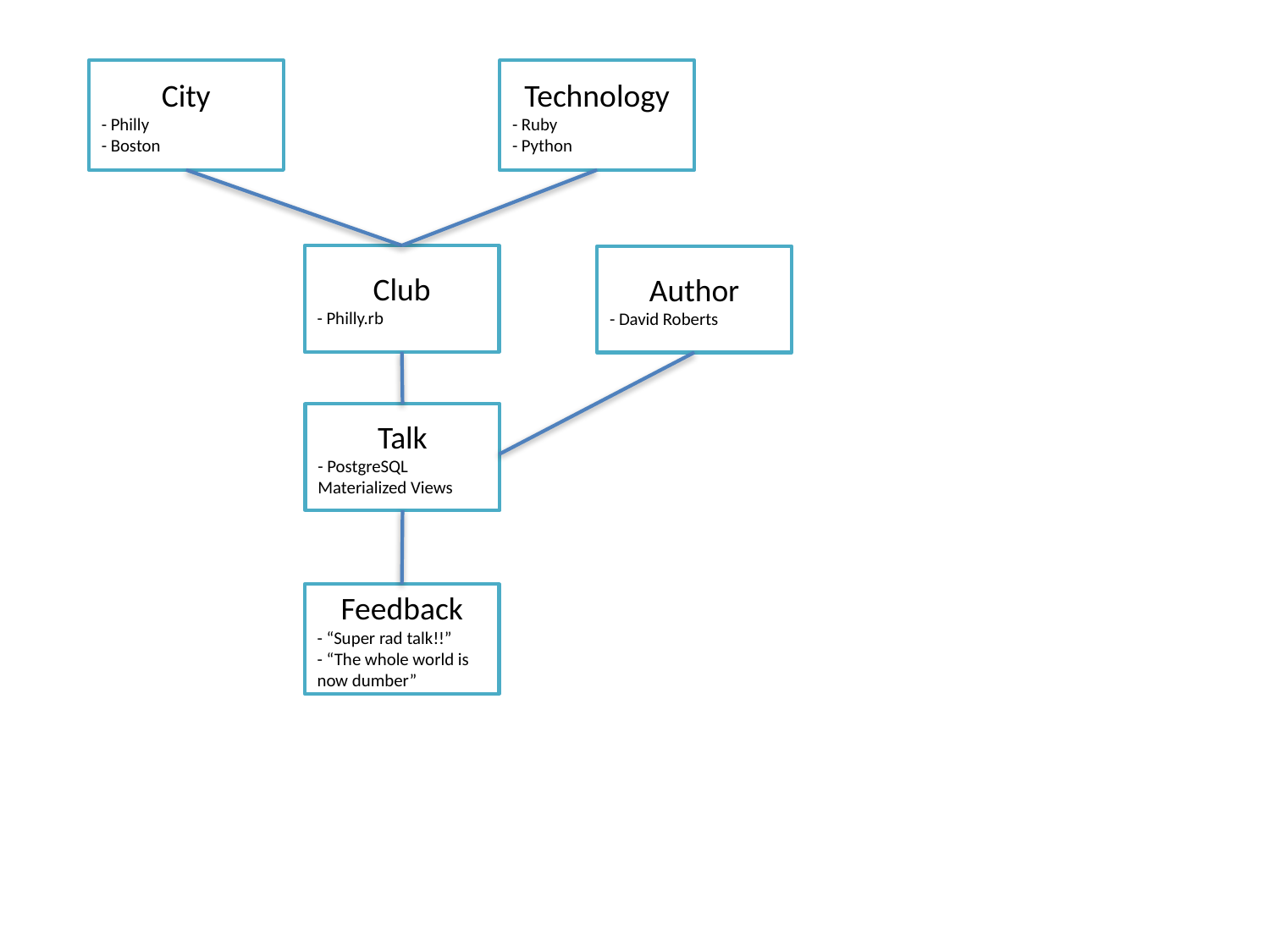

City
- Philly
- Boston
Technology
- Ruby
- Python
Club
- Philly.rb
Author
- David Roberts
Talk
- PostgreSQL Materialized Views
Feedback
- “Super rad talk!!”
- “The whole world is now dumber”